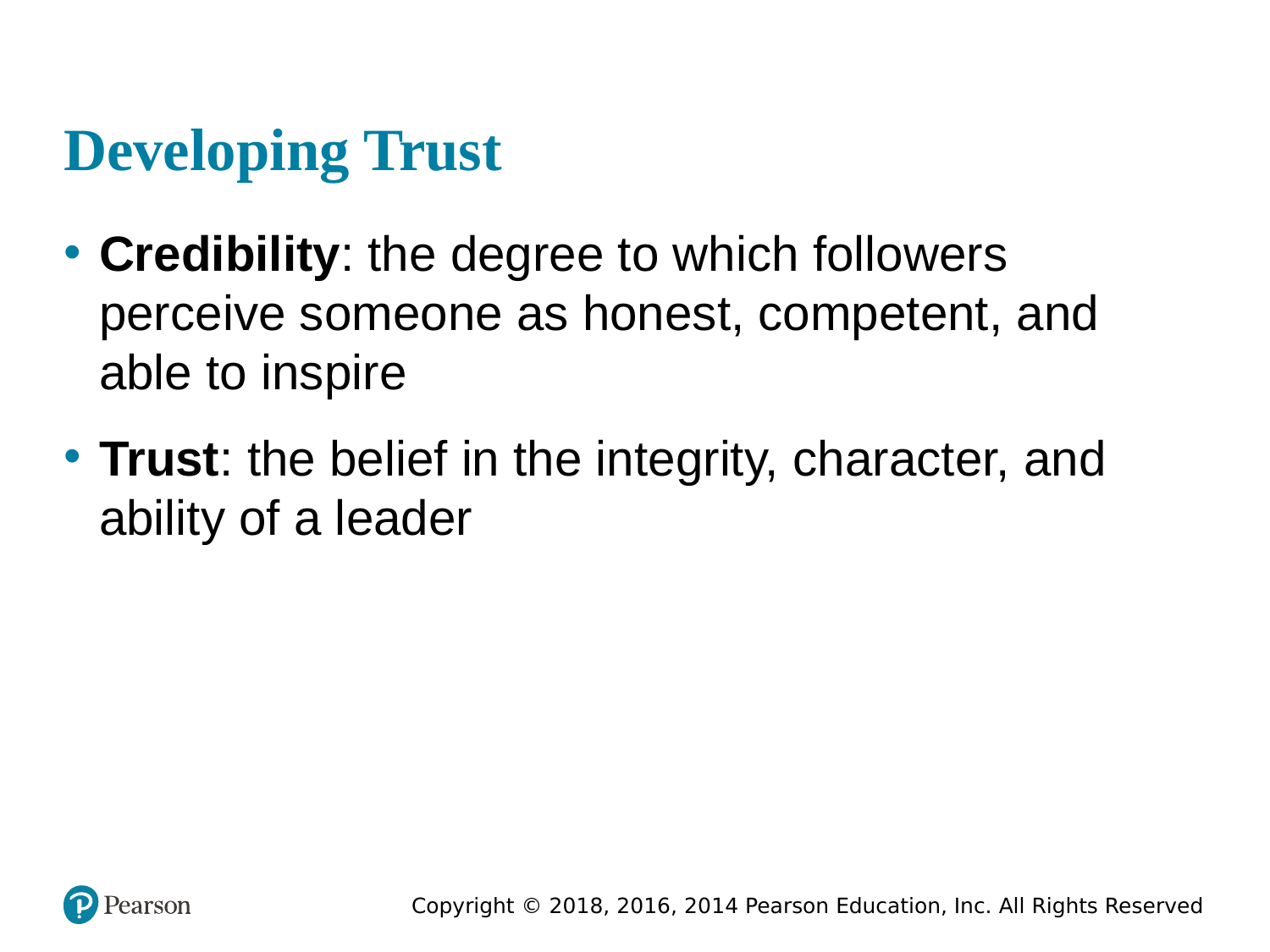

# Developing Trust
Credibility: the degree to which followers perceive someone as honest, competent, and able to inspire
Trust: the belief in the integrity, character, and ability of a leader